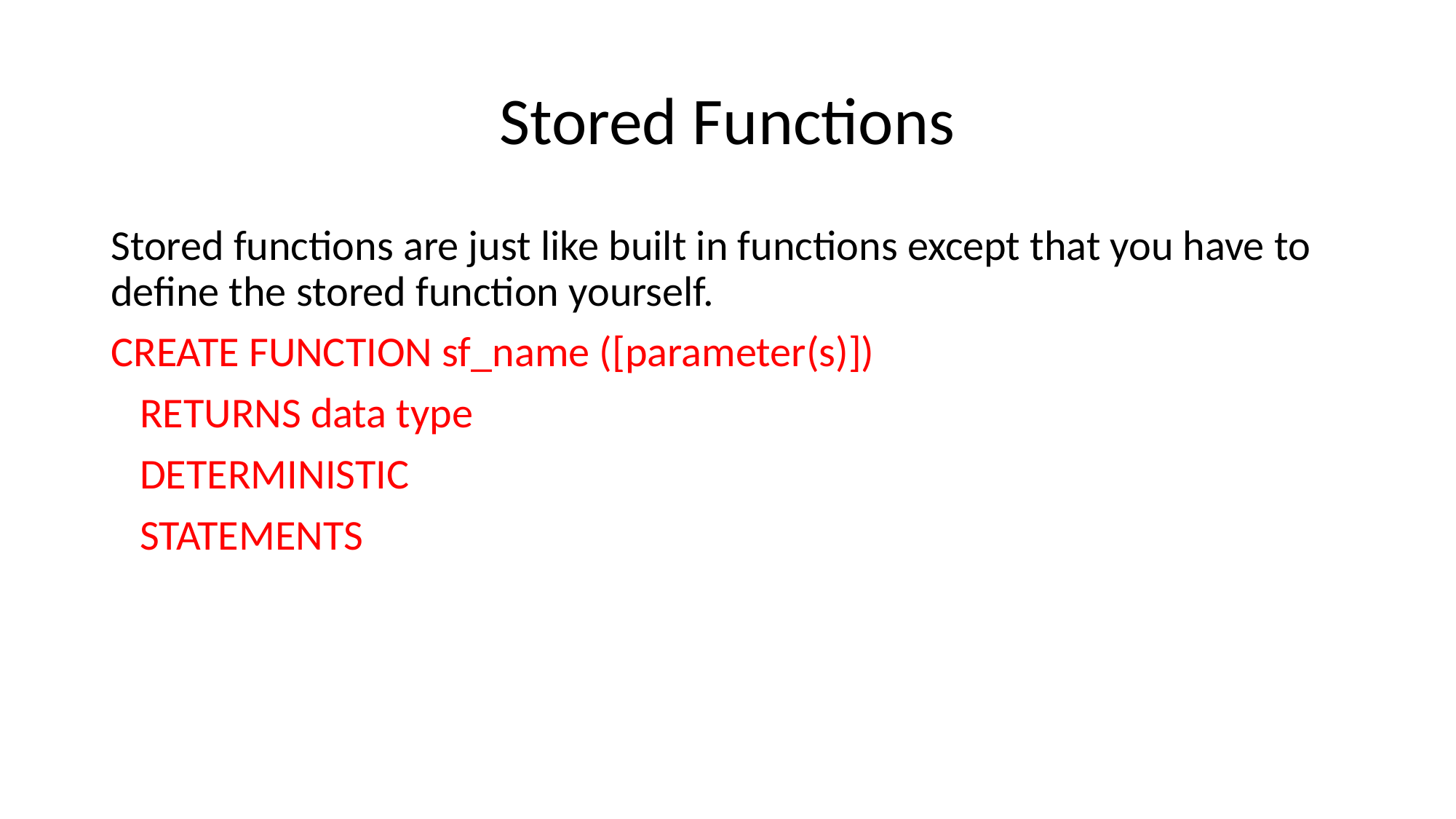

# Stored Functions
Stored functions are just like built in functions except that you have to define the stored function yourself.
CREATE FUNCTION sf_name ([parameter(s)])
   RETURNS data type
   DETERMINISTIC
   STATEMENTS